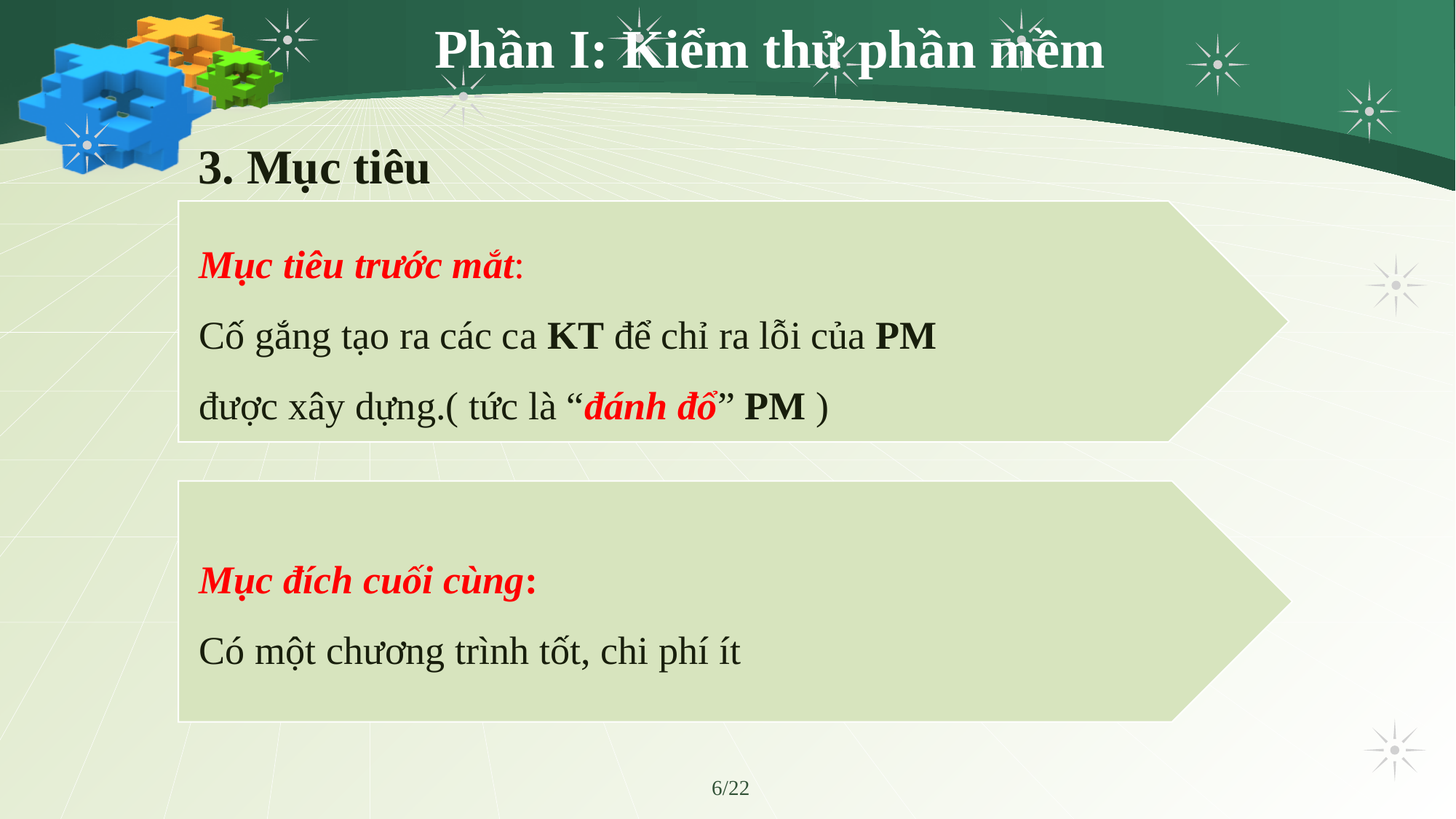

# Phần I: Kiểm thử phần mềm

3. Mục tiêu
 Mục tiêu trước mắt:
 Cố gắng tạo ra các ca KT để chỉ ra lỗi của PM
 được xây dựng.( tức là “đánh đổ” PM )

 Mục đích cuối cùng:
 Có một chương trình tốt, chi phí ít

6/22